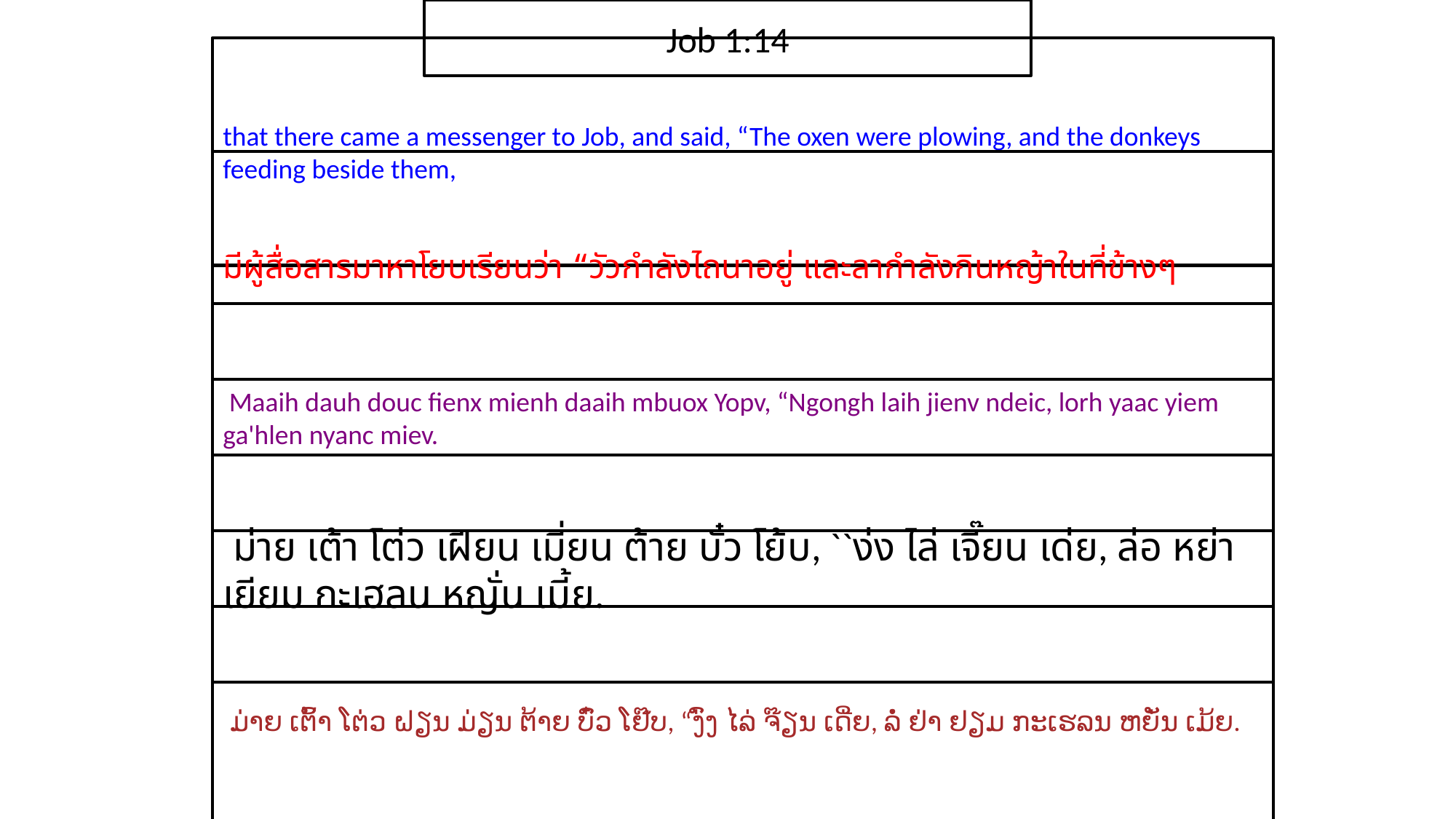

Job 1:14
that there came a messenger to Job, and said, “The oxen were plowing, and the donkeys feeding beside them,
มี​ผู้​สื่อสาร​มา​หาโยบ​เรียน​ว่า “วัว​กำลัง​ไถ​นา​อยู่ และ​ลา​กำลัง​กิน​หญ้า​ใน​ที่​ข้างๆ
 Maaih dauh douc fienx mienh daaih mbuox Yopv, “Ngongh laih jienv ndeic, lorh yaac yiem ga'hlen nyanc miev.
 ม่าย เต้า โต่ว เฝียน เมี่ยน ต้าย บั๋ว โย้บ, ``ง่ง ไล่ เจี๊ยน เด่ย, ล่อ หย่า เยียม กะเฮลน หญั่น เมี้ย.
 ມ່າຍ ເຕົ້າ ໂຕ່ວ ຝຽນ ມ່ຽນ ຕ້າຍ ບົ໋ວ ໂຢ໊ບ, “ງົ່ງ ໄລ່ ຈ໊ຽນ ເດີ່ຍ, ລໍ່ ຢ່າ ຢຽມ ກະເຮລນ ຫຍັ່ນ ເມ້ຍ.